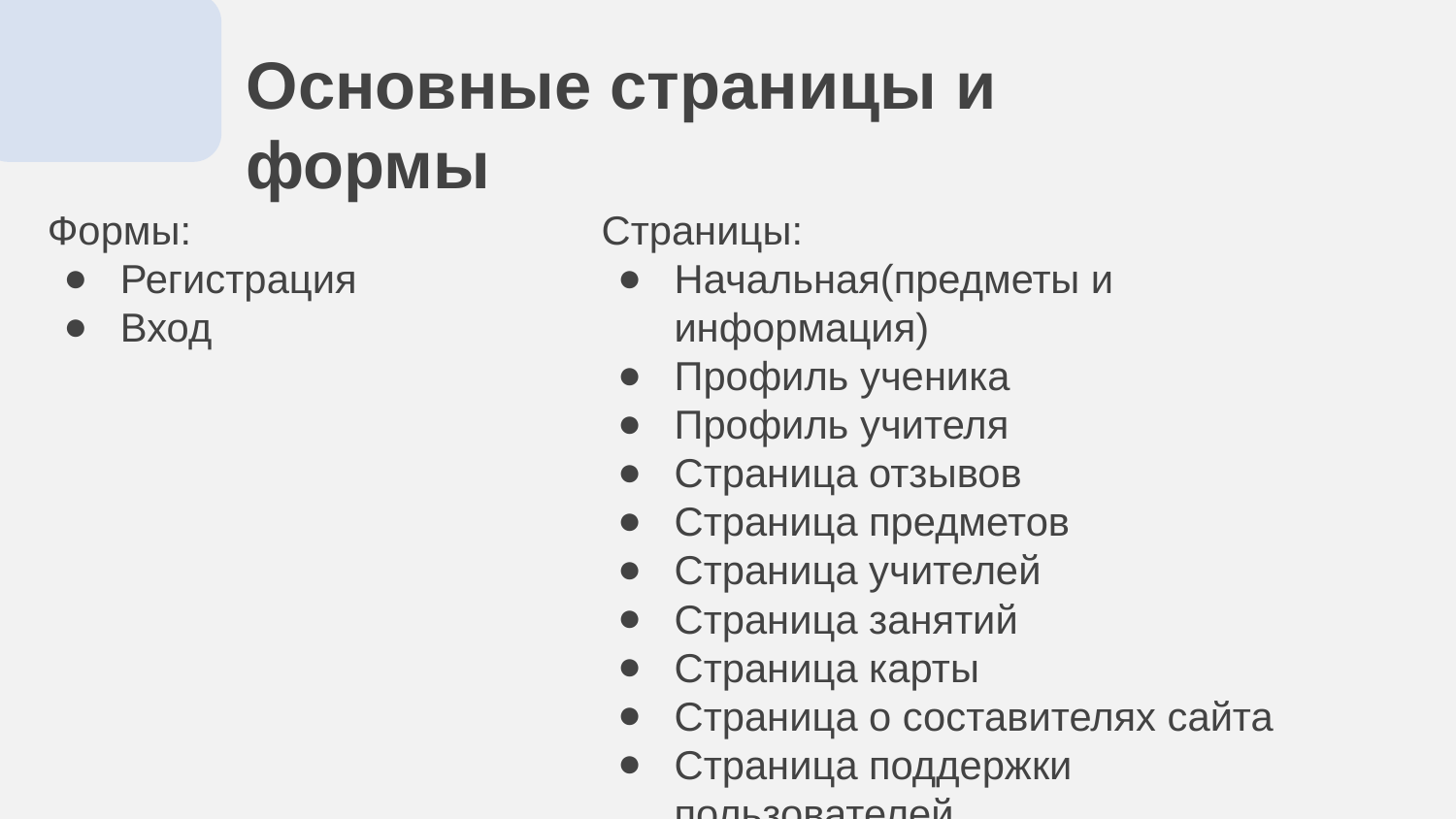

# Основные страницы и формы
Формы:
Регистрация
Вход

Страницы:
Начальная(предметы и информация)
Профиль ученика
Профиль учителя
Страница отзывов
Страница предметов
Страница учителей
Страница занятий
Страница карты
Страница о составителях сайта
Страница поддержки пользователей
Страница для проблем